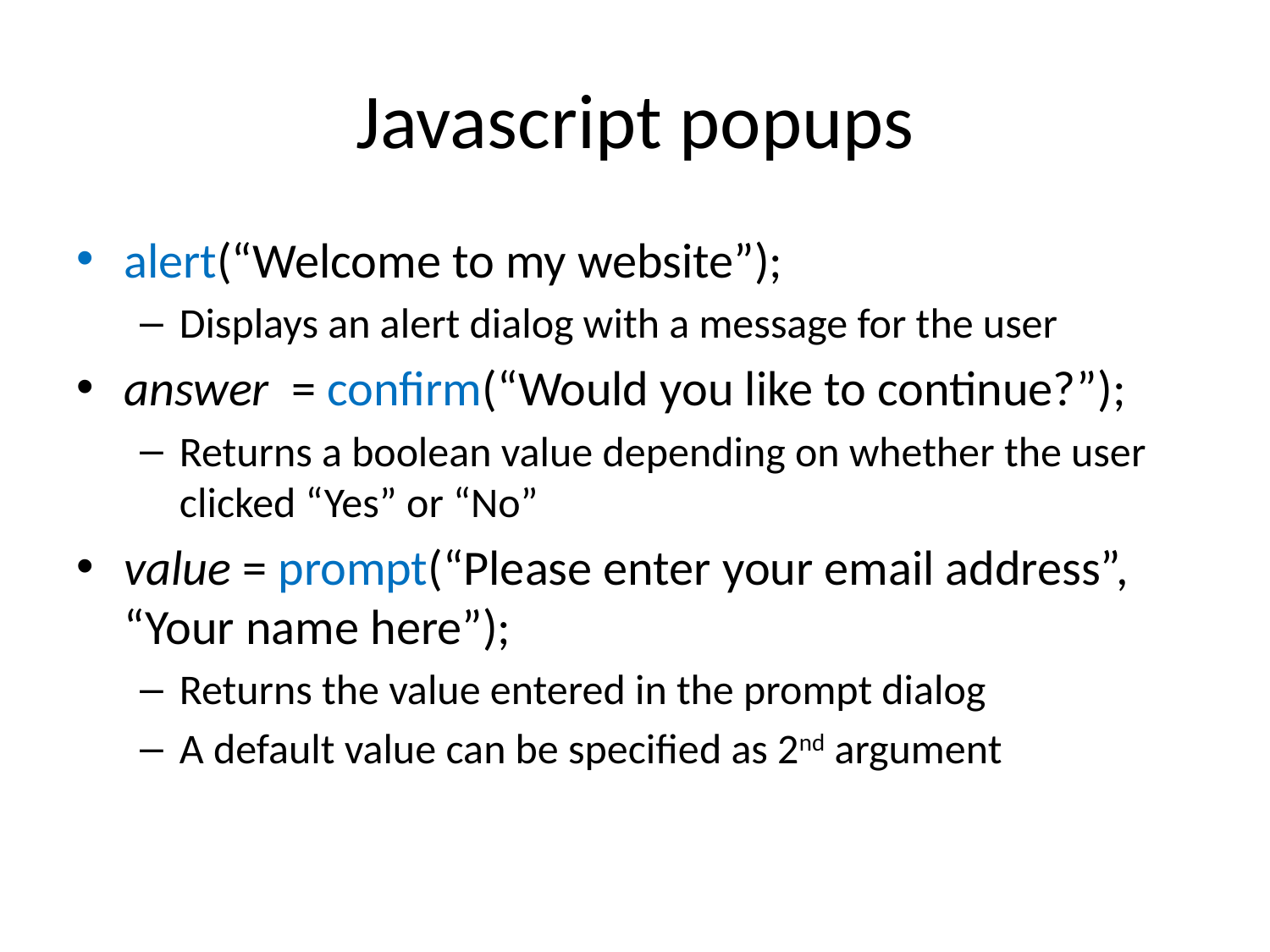

# Javascript popups
alert(“Welcome to my website”);
Displays an alert dialog with a message for the user
answer  = confirm(“Would you like to continue?”);
Returns a boolean value depending on whether the user clicked “Yes” or “No”
value = prompt(“Please enter your email address”, “Your name here”);
Returns the value entered in the prompt dialog
A default value can be specified as 2nd argument